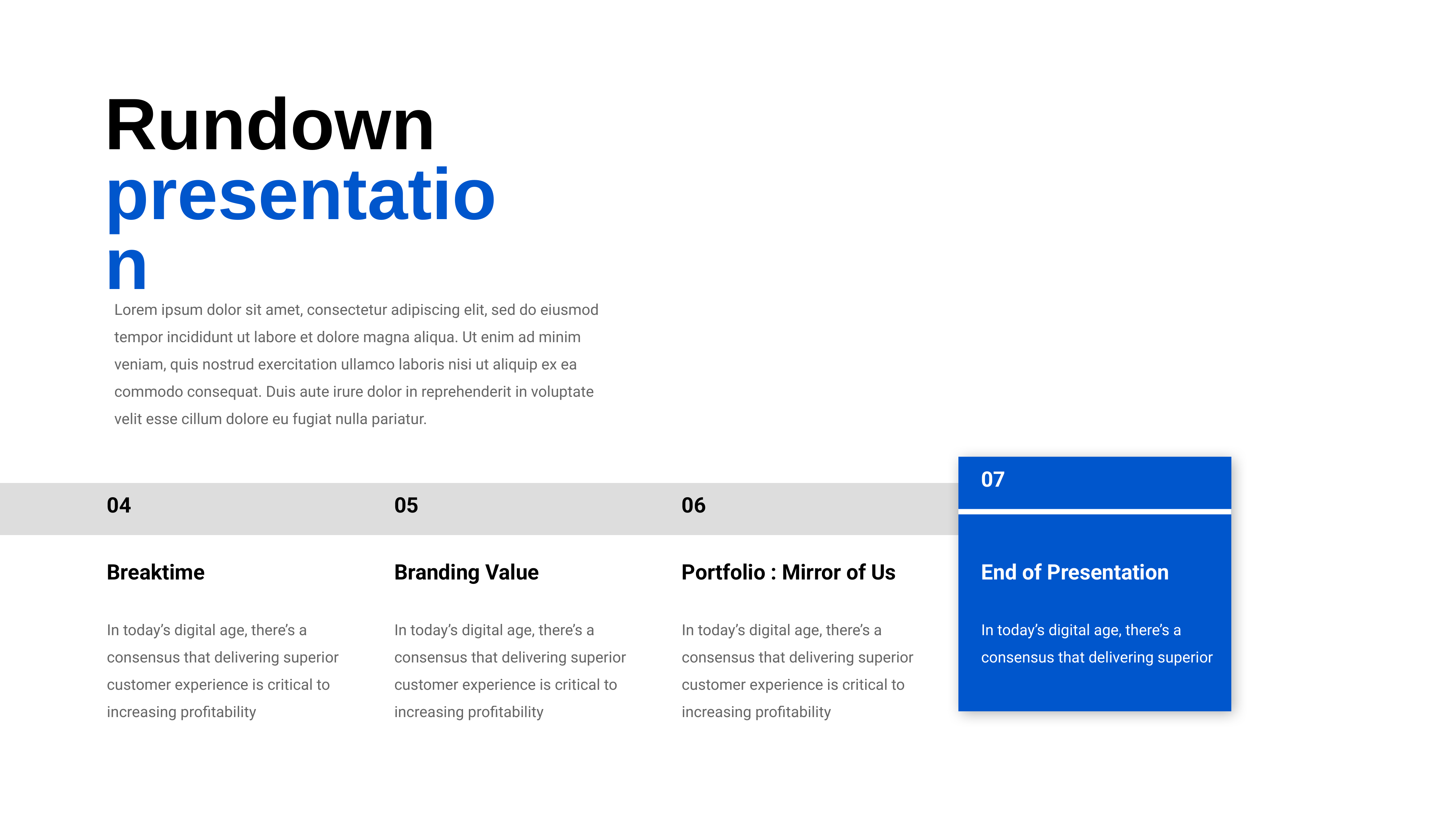

Rundown
presentation

Lorem ipsum dolor sit amet, consectetur adipiscing elit, sed do eiusmod tempor incididunt ut labore et dolore magna aliqua. Ut enim ad minim veniam, quis nostrud exercitation ullamco laboris nisi ut aliquip ex ea commodo consequat. Duis aute irure dolor in reprehenderit in voluptate velit esse cillum dolore eu fugiat nulla pariatur.

07

04
05
06

Breaktime
Branding Value
Portfolio : Mirror of Us
End of Presentation
In today’s digital age, there’s a consensus that delivering superior customer experience is critical to increasing profitability
In today’s digital age, there’s a consensus that delivering superior customer experience is critical to increasing profitability
In today’s digital age, there’s a consensus that delivering superior customer experience is critical to increasing profitability
In today’s digital age, there’s a consensus that delivering superior